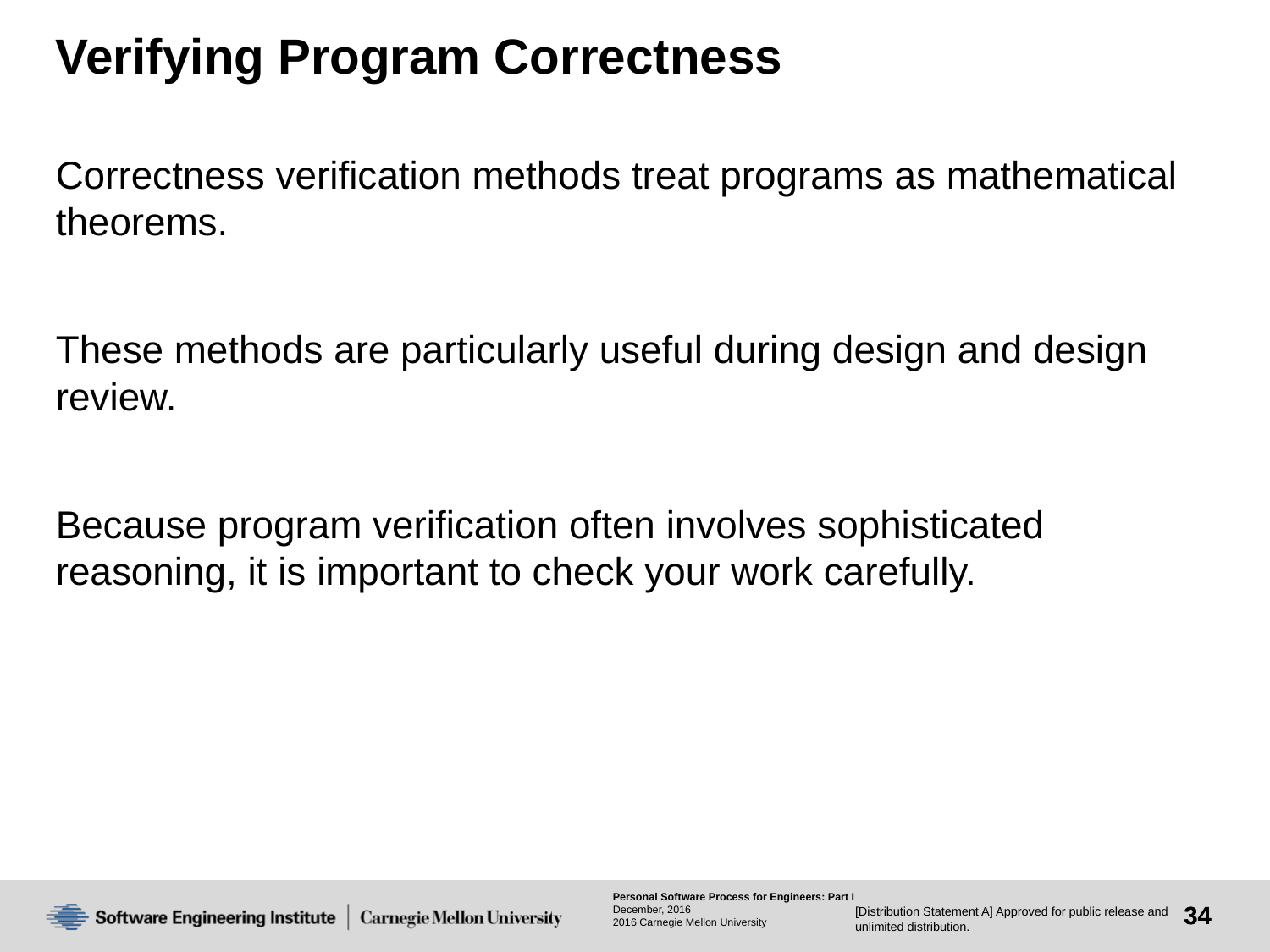

# Verifying Program Correctness
Correctness verification methods treat programs as mathematical theorems.

These methods are particularly useful during design and design review.

Because program verification often involves sophisticated reasoning, it is important to check your work carefully.